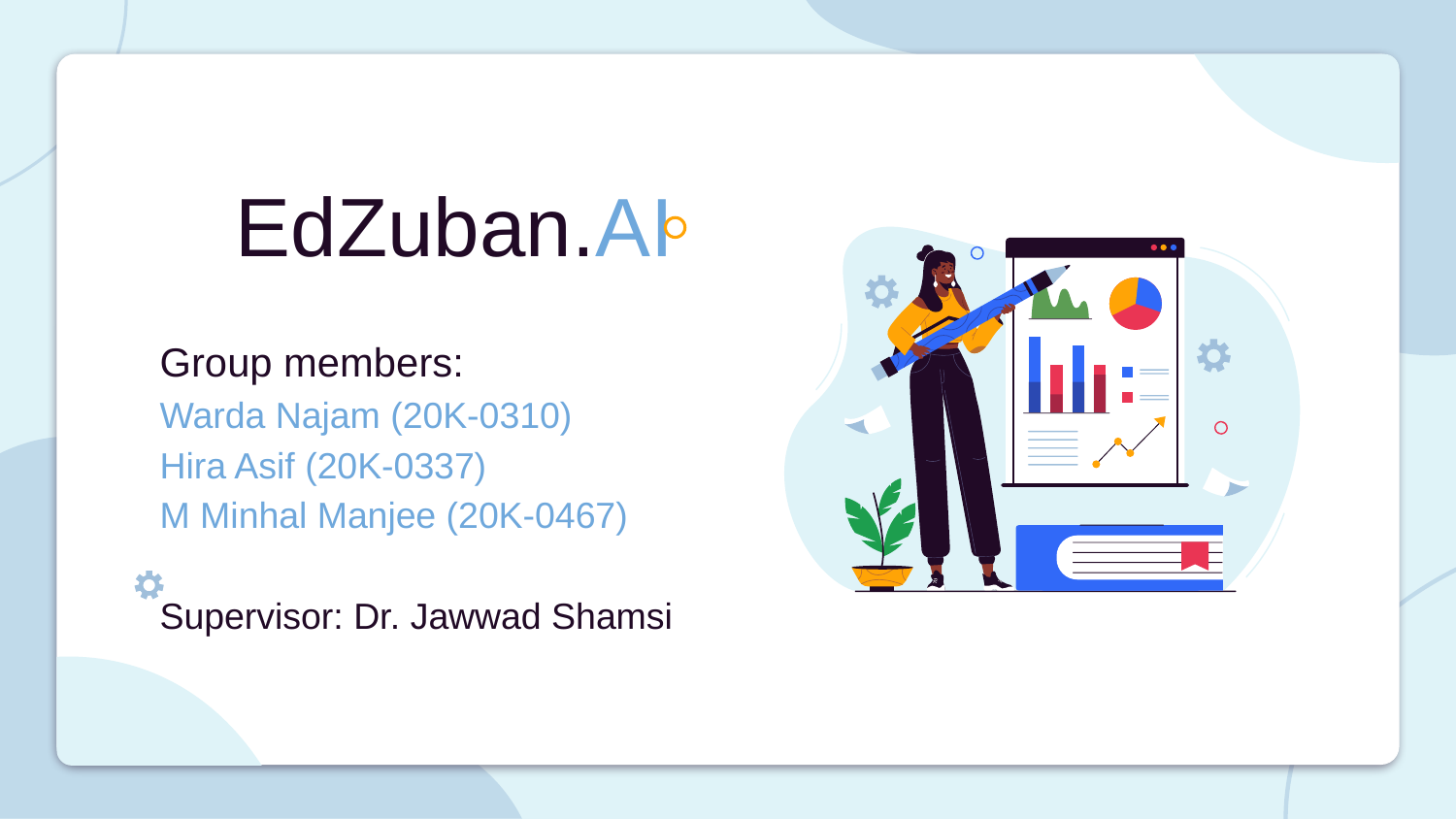

# EdZuban.AI

Group members:
Warda Najam (20K-0310)
Hira Asif (20K-0337)
M Minhal Manjee (20K-0467)

Supervisor: Dr. Jawwad Shamsi